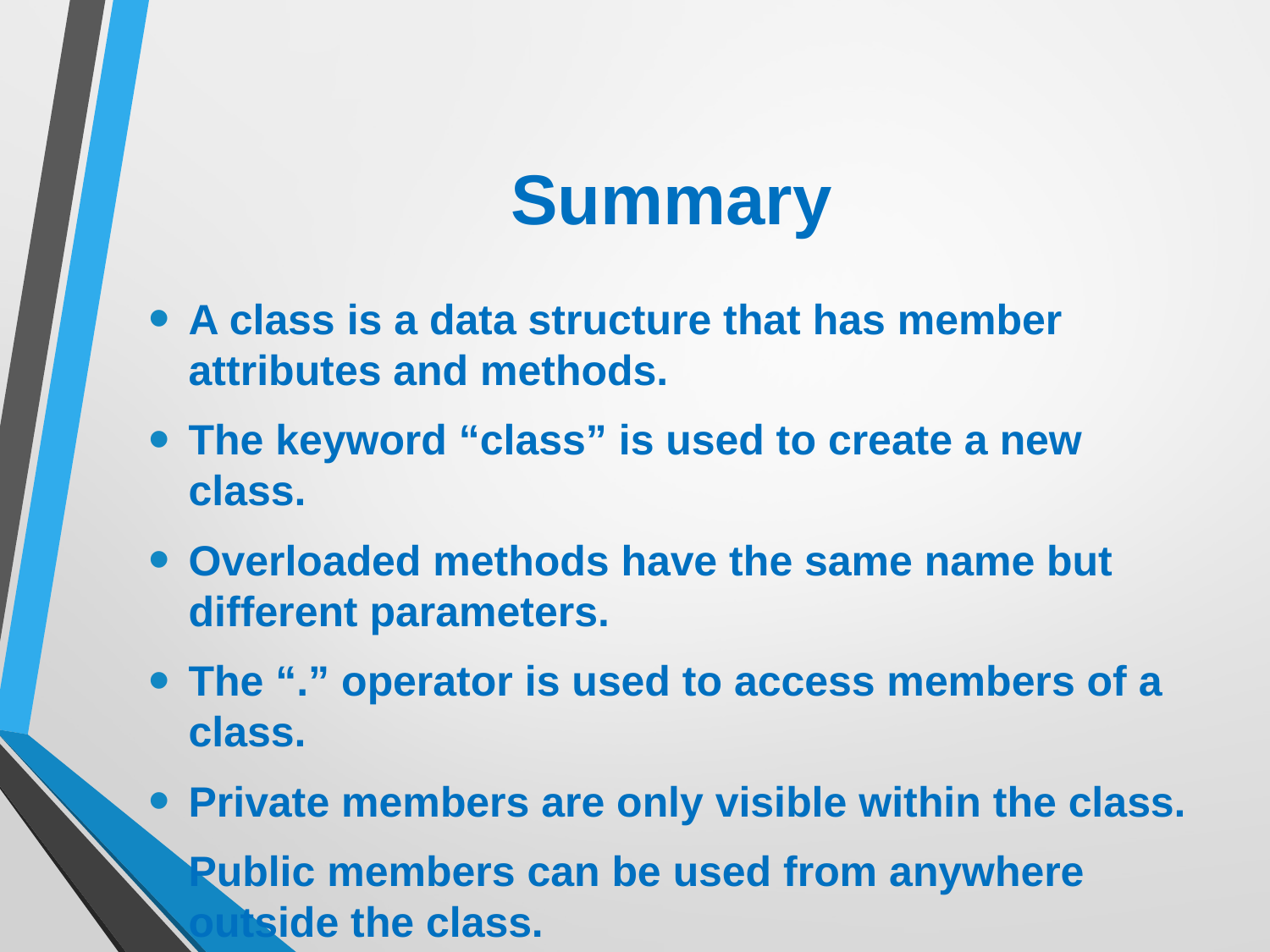

Summary
A class is a data structure that has member attributes and methods.
The keyword “class” is used to create a new class.
Overloaded methods have the same name but different parameters.
The “.” operator is used to access members of a class.
Private members are only visible within the class.
Public members can be used from anywhere outside the class.